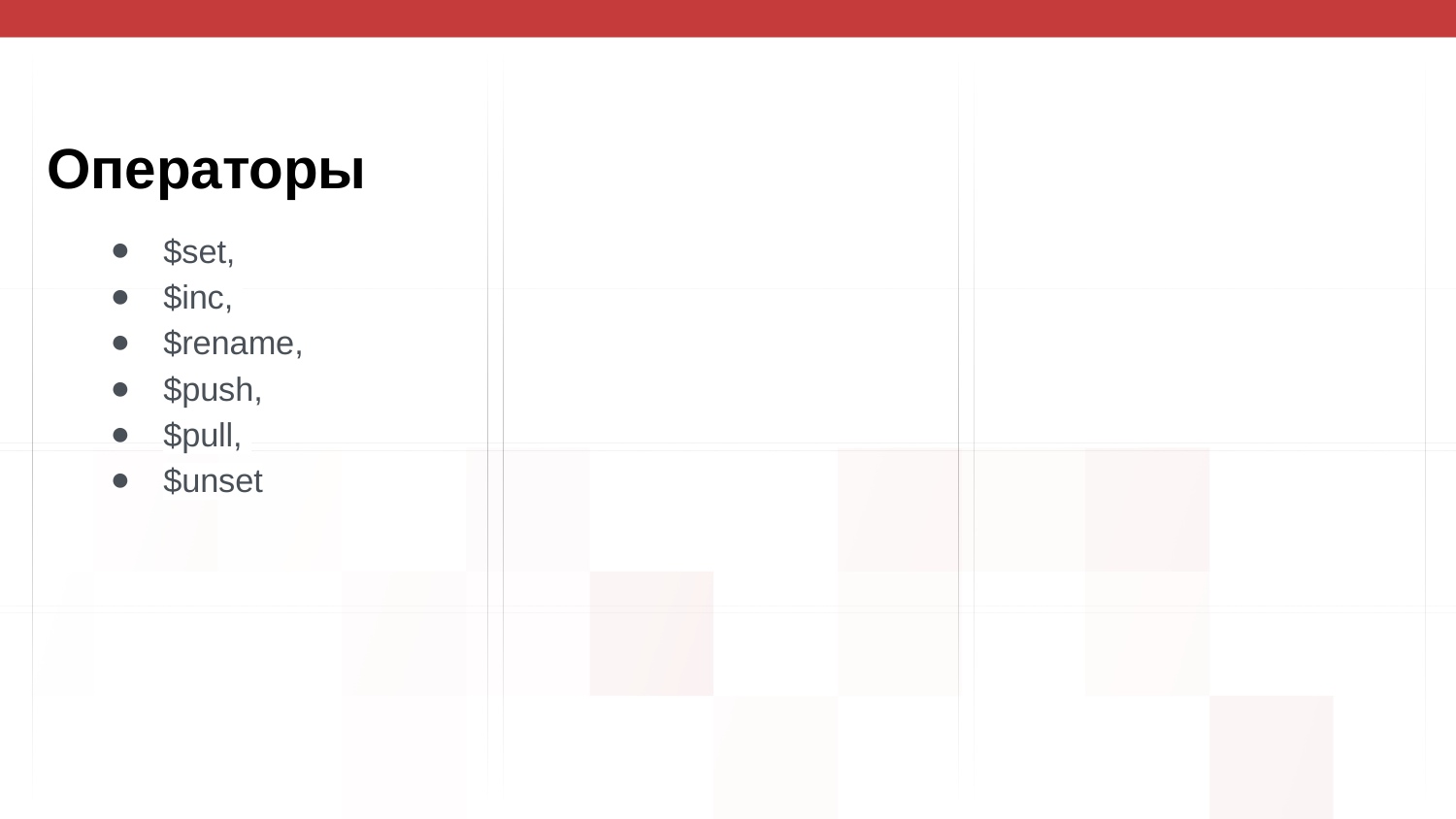

# Операторы
$set,
$inc,
$rename,
$push,
$pull,
$unset